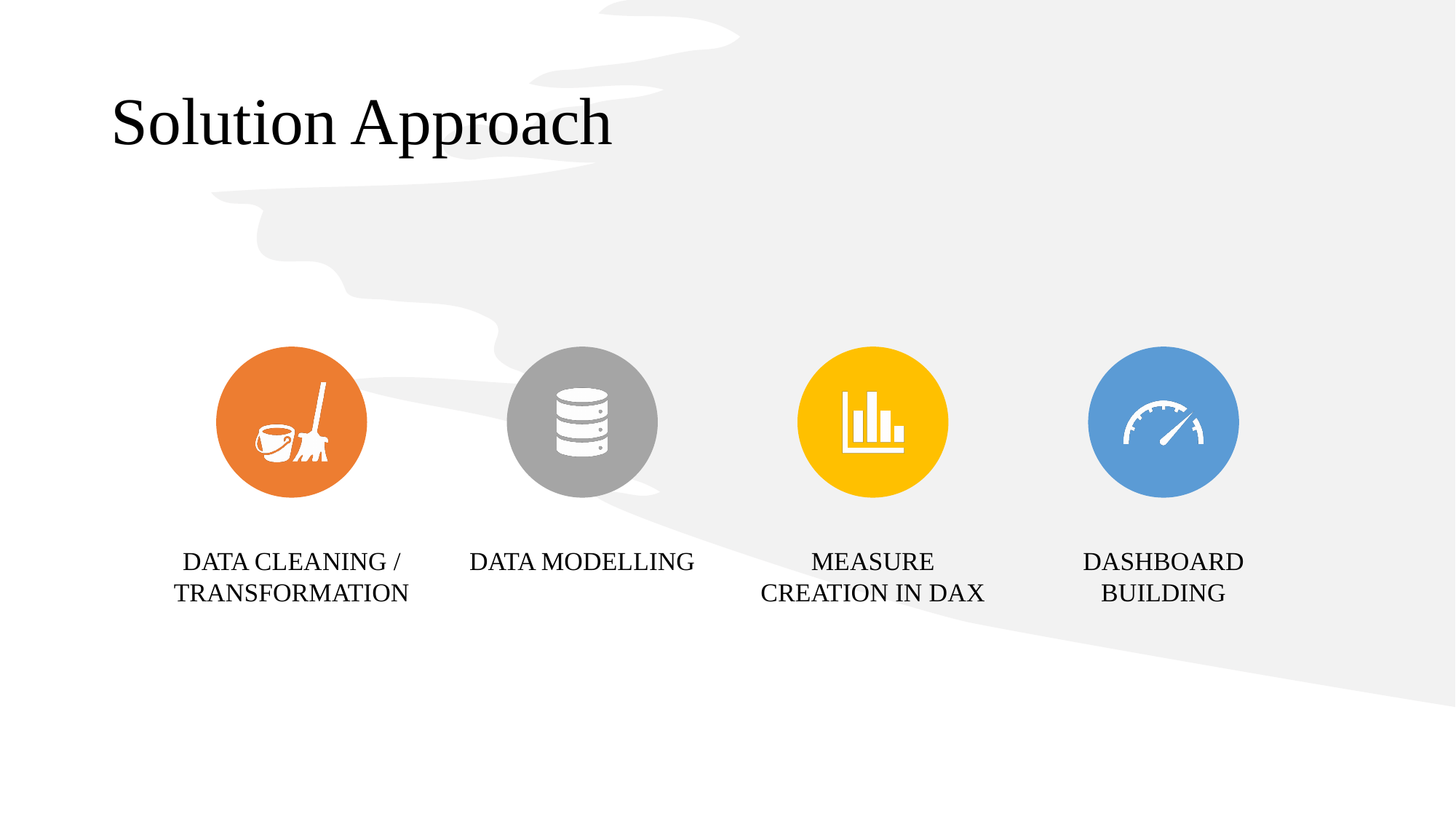

# Solution Approach
Data cleaning / Transformation
Data modelling
Measure creation in DAX
Dashboard building